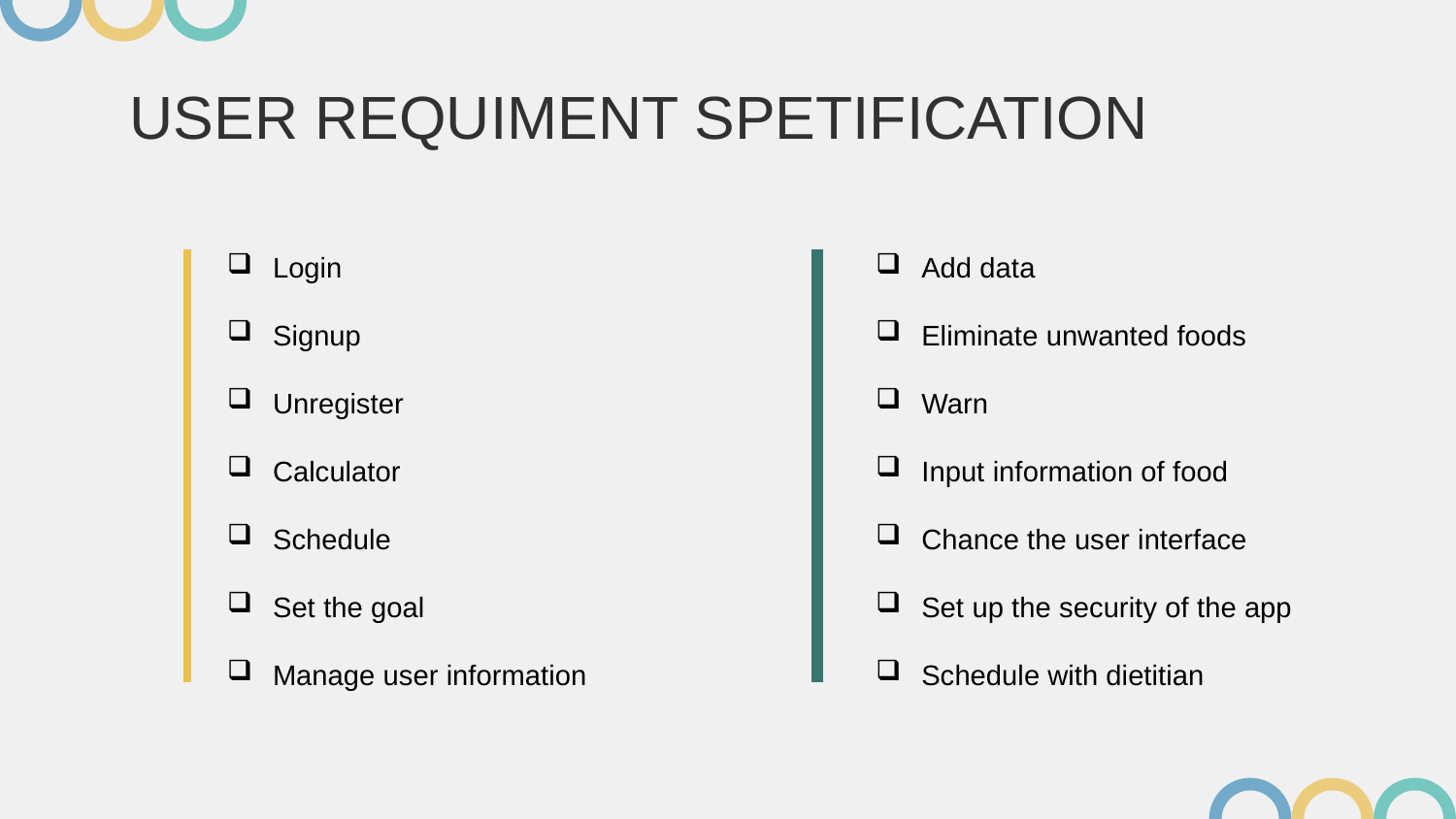

# USER REQUIMENT SPETIFICATION
Login

Signup

Unregister

Calculator

Schedule

Set the goal

Manage user information

Add data

Eliminate unwanted foods

Warn

Input information of food

Chance the user interface

Set up the security of the app

Schedule with dietitian